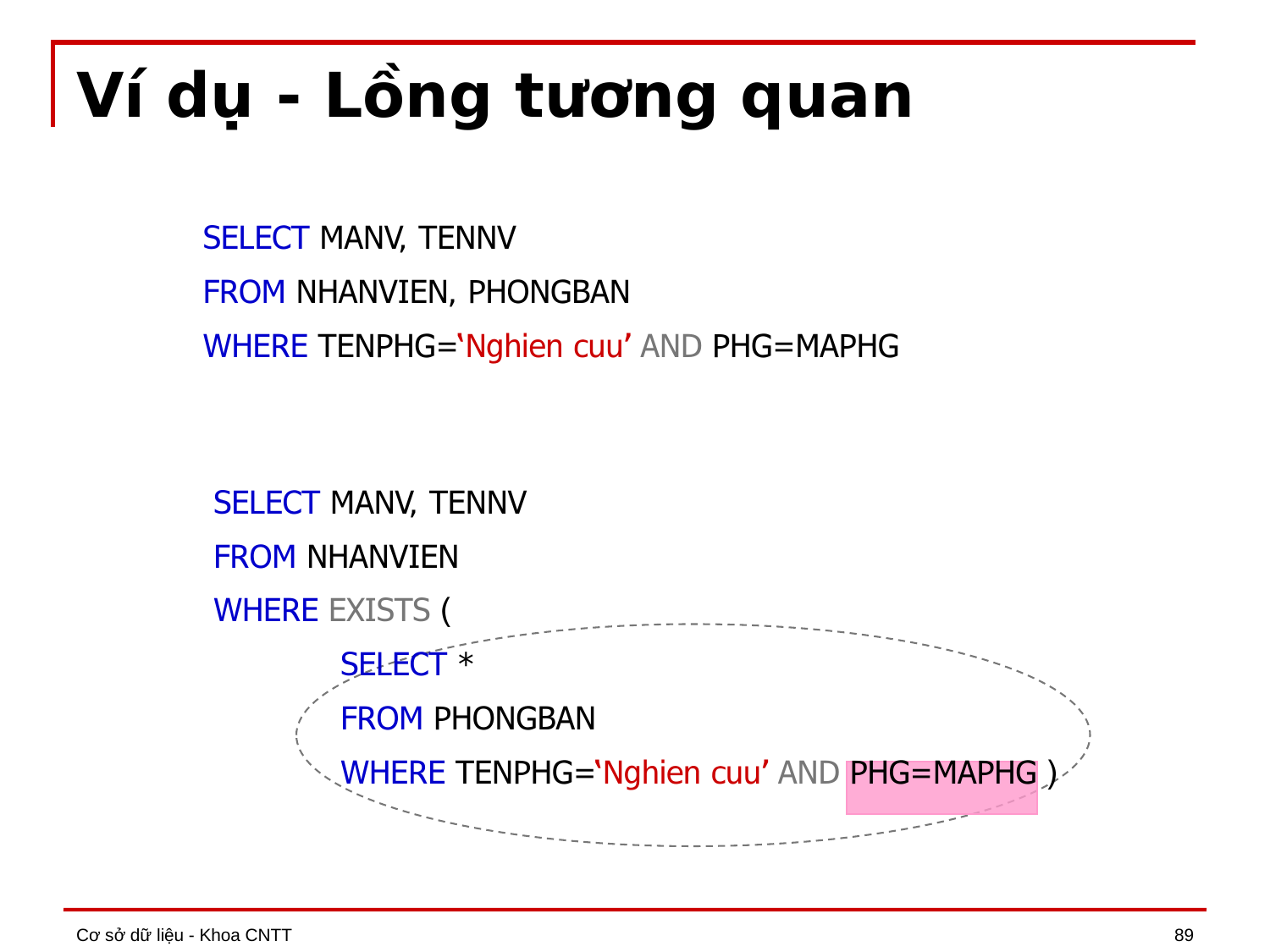

# Ví dụ - Lồng tương quan
SELECT MANV, TENNV
FROM NHANVIEN, PHONGBAN
WHERE TENPHG=‘Nghien cuu’ AND PHG=MAPHG
SELECT MANV, TENNV
FROM NHANVIEN
WHERE EXISTS (
	SELECT *
	FROM PHONGBAN
	WHERE TENPHG=‘Nghien cuu’ AND PHG=MAPHG )

Cơ sở dữ liệu - Khoa CNTT
89